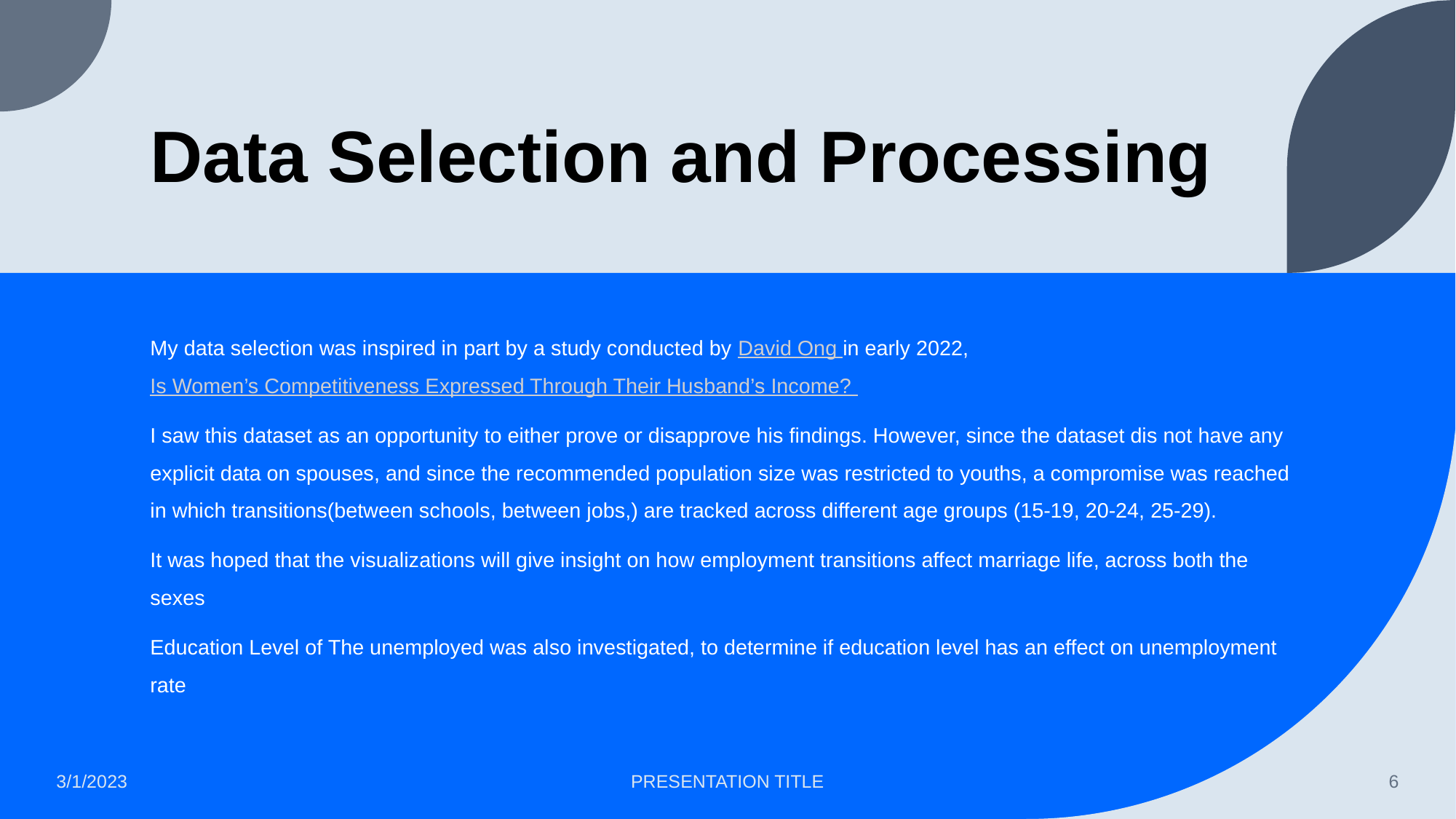

# Data Selection and Processing
My data selection was inspired in part by a study conducted by David Ong in early 2022, Is Women’s Competitiveness Expressed Through Their Husband’s Income?
I saw this dataset as an opportunity to either prove or disapprove his findings. However, since the dataset dis not have any explicit data on spouses, and since the recommended population size was restricted to youths, a compromise was reached in which transitions(between schools, between jobs,) are tracked across different age groups (15-19, 20-24, 25-29).
It was hoped that the visualizations will give insight on how employment transitions affect marriage life, across both the sexes
Education Level of The unemployed was also investigated, to determine if education level has an effect on unemployment rate

3/1/2023
PRESENTATION TITLE
6